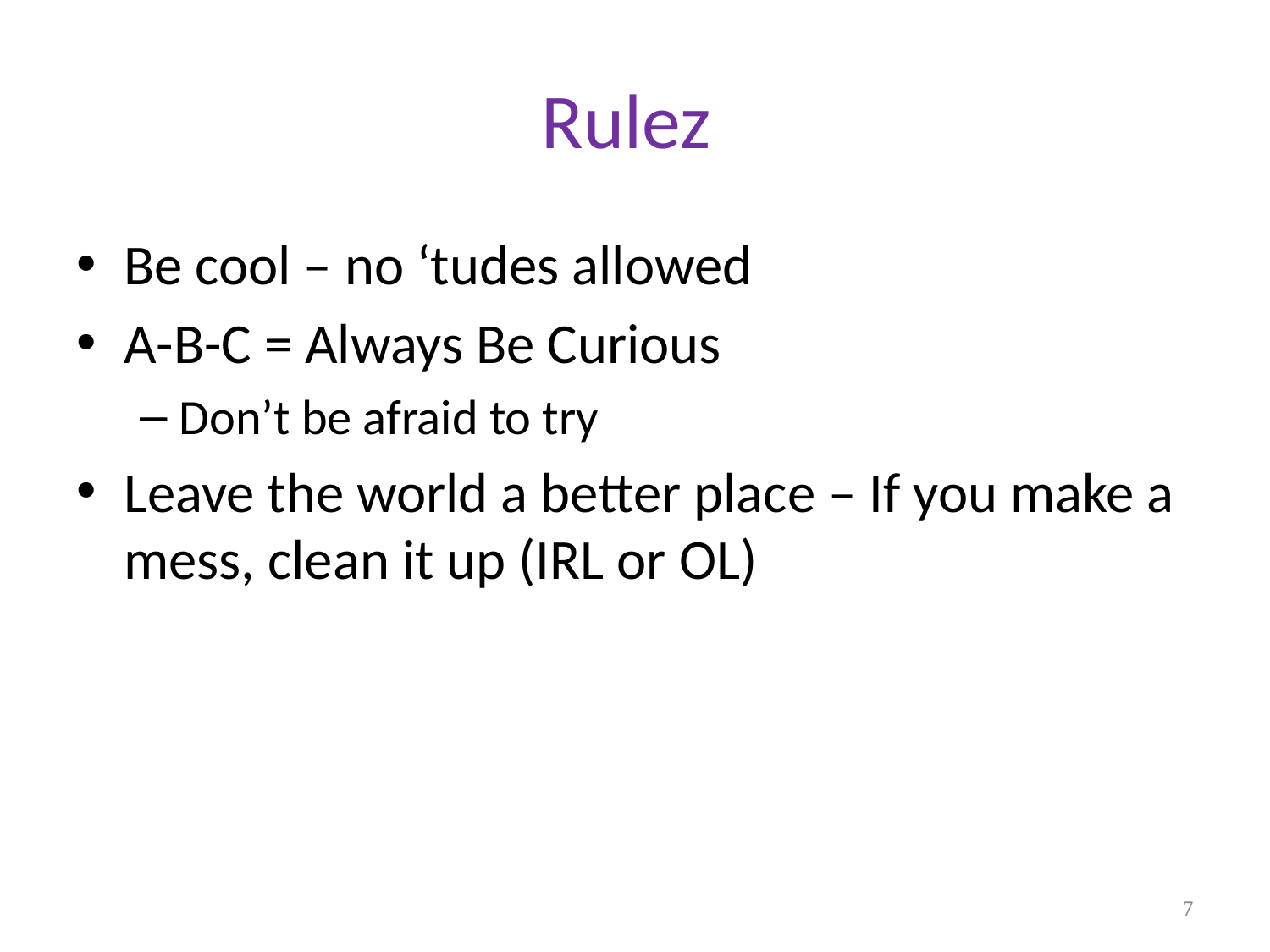

# Rulez
Be cool – no ‘tudes allowed
A-B-C = Always Be Curious
Don’t be afraid to try
Leave the world a better place – If you make a mess, clean it up (IRL or OL)
7